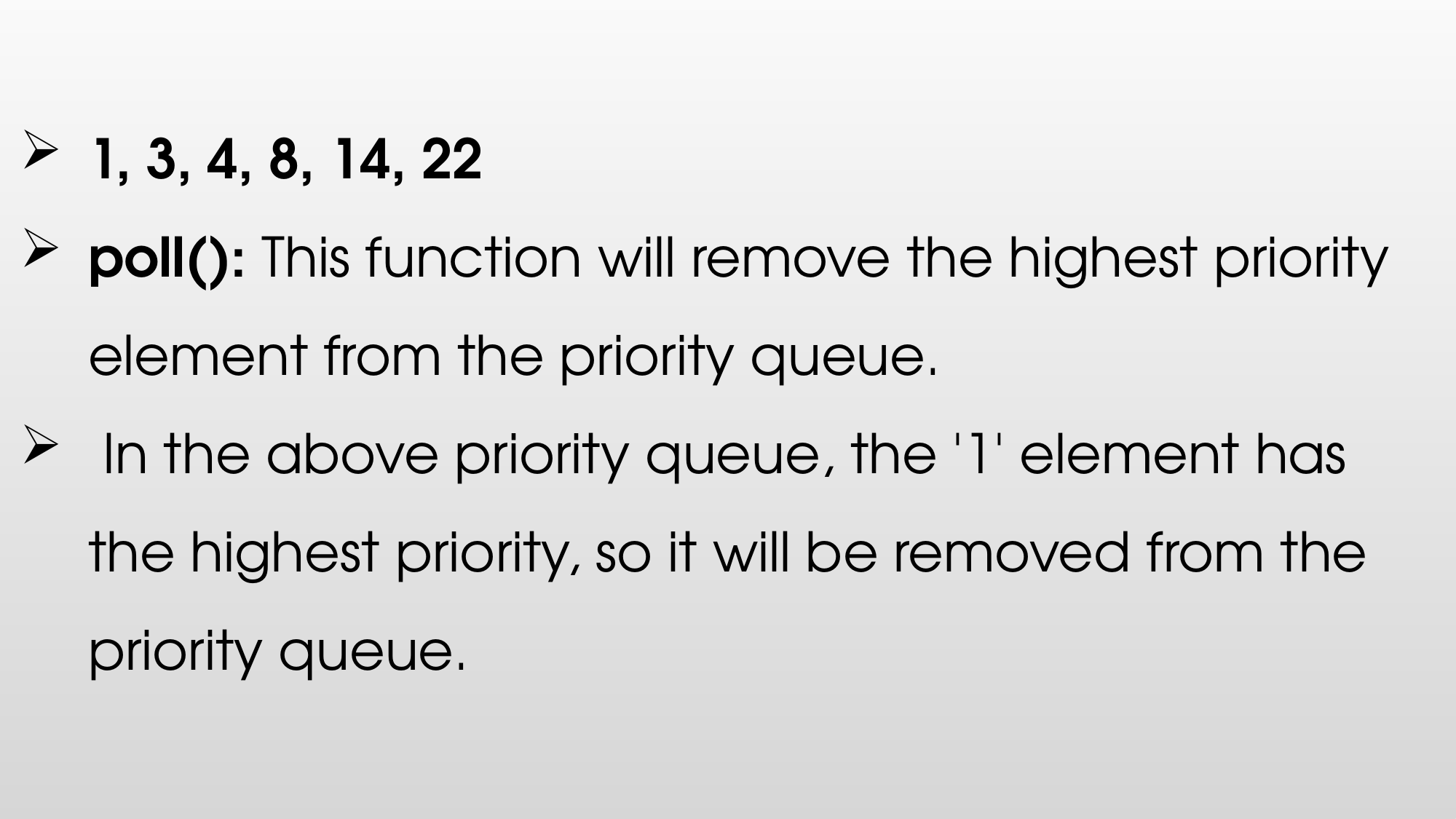

#
1, 3, 4, 8, 14, 22
poll(): This function will remove the highest priority element from the priority queue.
 In the above priority queue, the '1' element has the highest priority, so it will be removed from the priority queue.